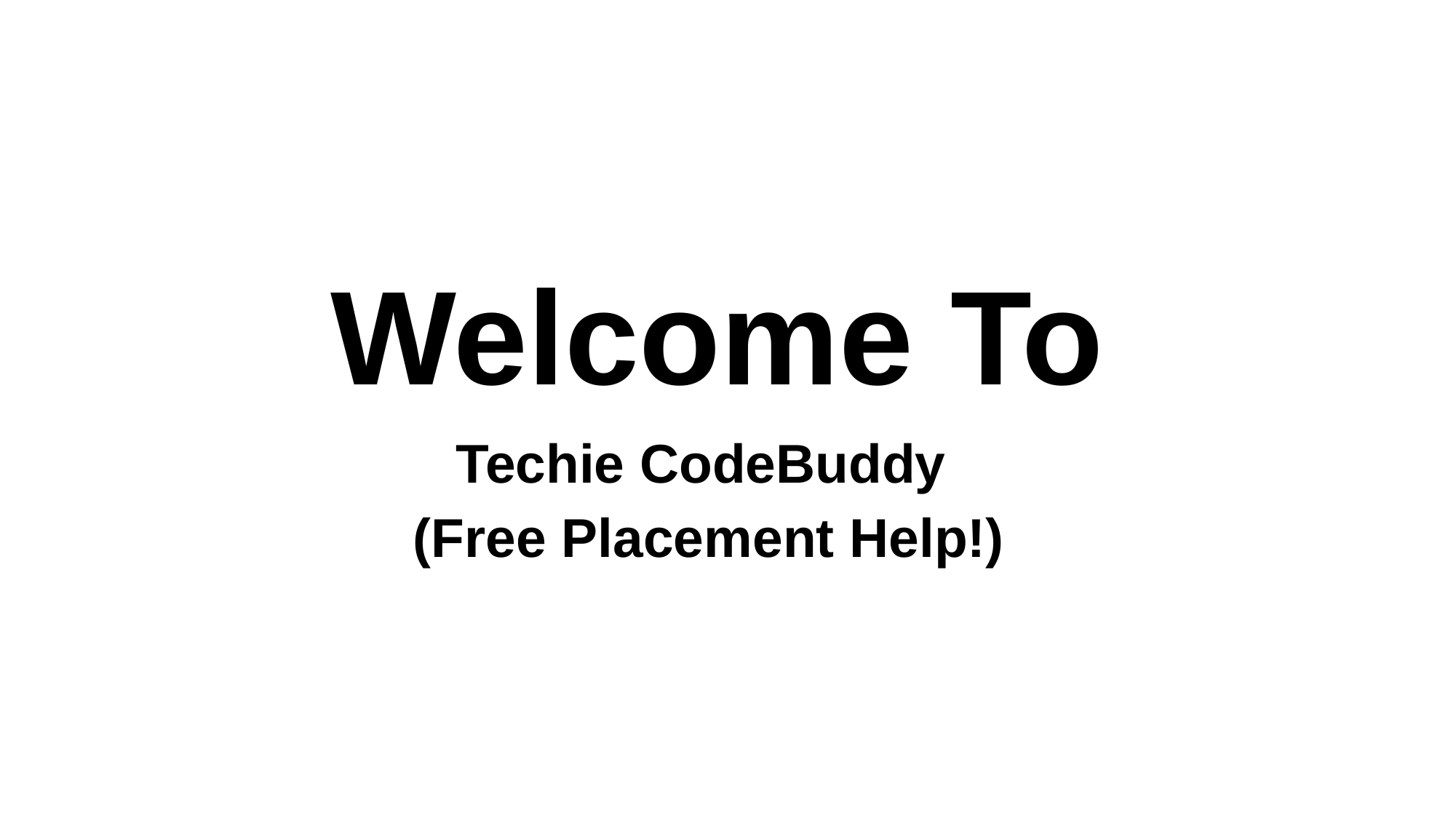

# Welcome To
Techie CodeBuddy
(Free Placement Help!)